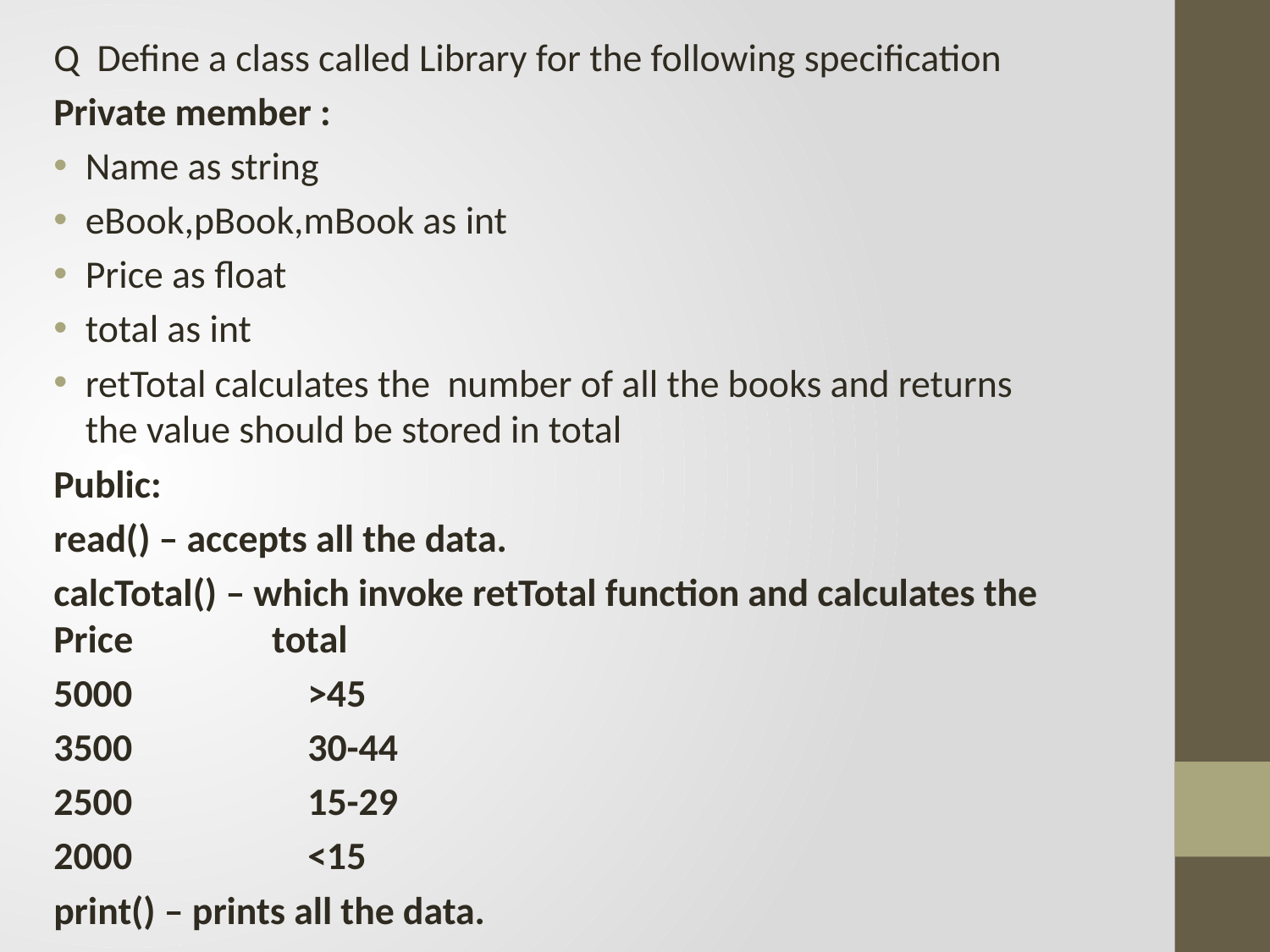

Q  Define a class called Library for the following specification
Private member :
Name as string
eBook,pBook,mBook as int
Price as float
total as int
retTotal calculates the  number of all the books and returns the value should be stored in total
Public:
read() – accepts all the data.
calcTotal() – which invoke retTotal function and calculates the Price                total
5000		>45
3500		30-44
2500		15-29
2000		<15
print() – prints all the data.